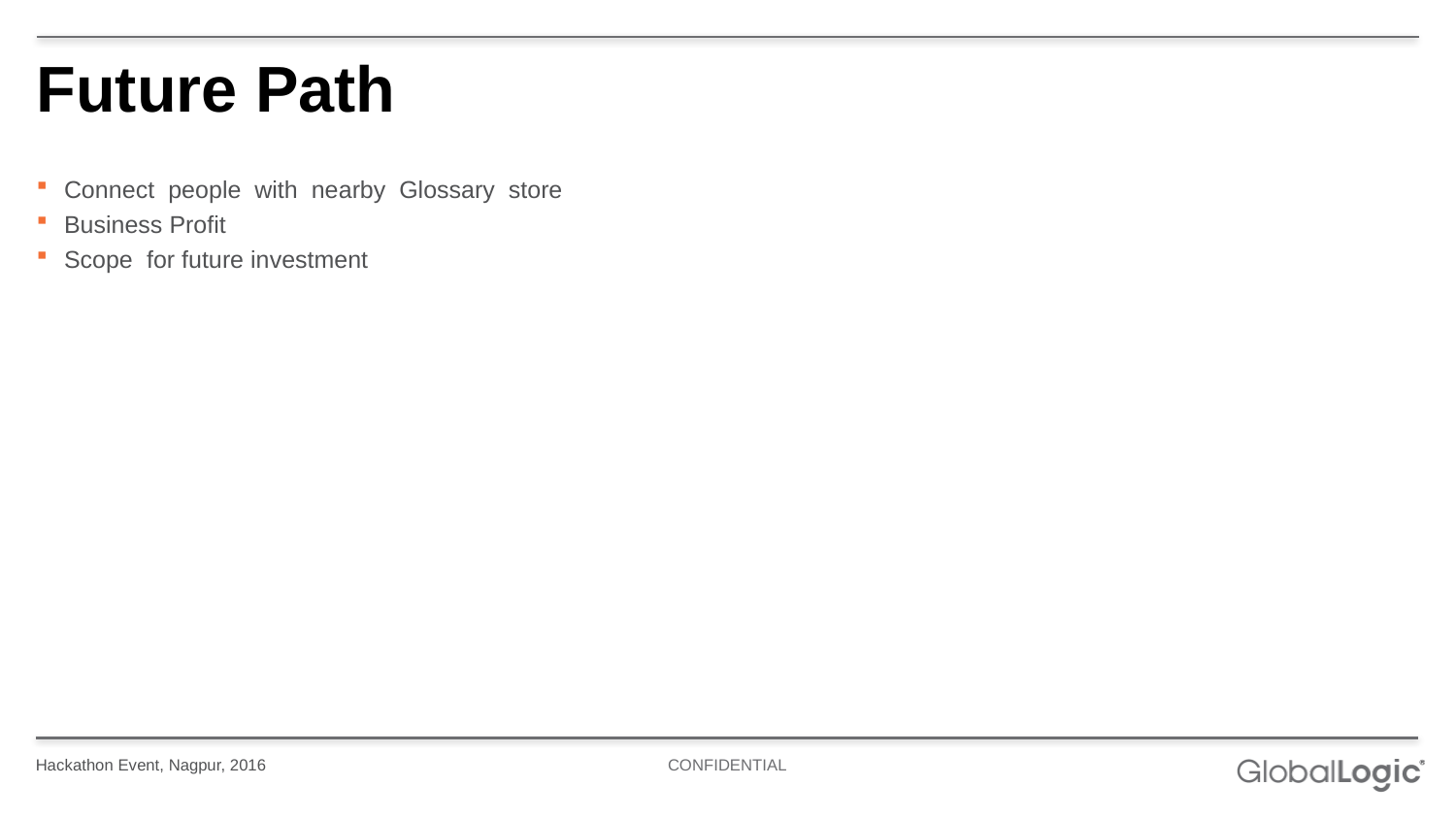

# Future Path
Connect  people  with  nearby  Glossary  store
Business Profit
Scope  for future investment